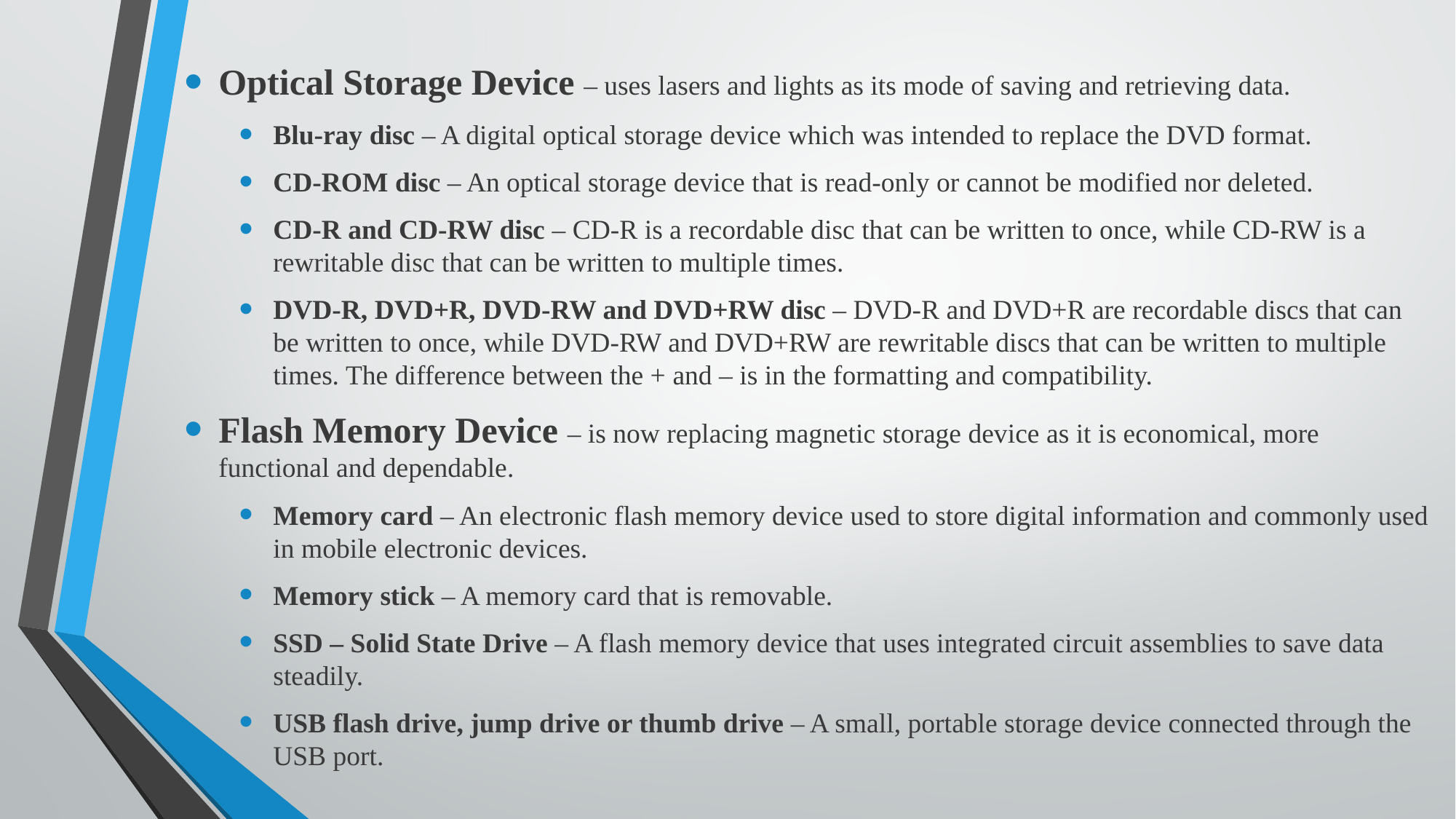

Optical Storage Device – uses lasers and lights as its mode of saving and retrieving data.
Blu-ray disc – A digital optical storage device which was intended to replace the DVD format.
CD-ROM disc – An optical storage device that is read-only or cannot be modified nor deleted.
CD-R and CD-RW disc – CD-R is a recordable disc that can be written to once, while CD-RW is a rewritable disc that can be written to multiple times.
DVD-R, DVD+R, DVD-RW and DVD+RW disc – DVD-R and DVD+R are recordable discs that can be written to once, while DVD-RW and DVD+RW are rewritable discs that can be written to multiple times. The difference between the + and – is in the formatting and compatibility.
Flash Memory Device – is now replacing magnetic storage device as it is economical, more functional and dependable.
Memory card – An electronic flash memory device used to store digital information and commonly used in mobile electronic devices.
Memory stick – A memory card that is removable.
SSD – Solid State Drive – A flash memory device that uses integrated circuit assemblies to save data steadily.
USB flash drive, jump drive or thumb drive – A small, portable storage device connected through the USB port.